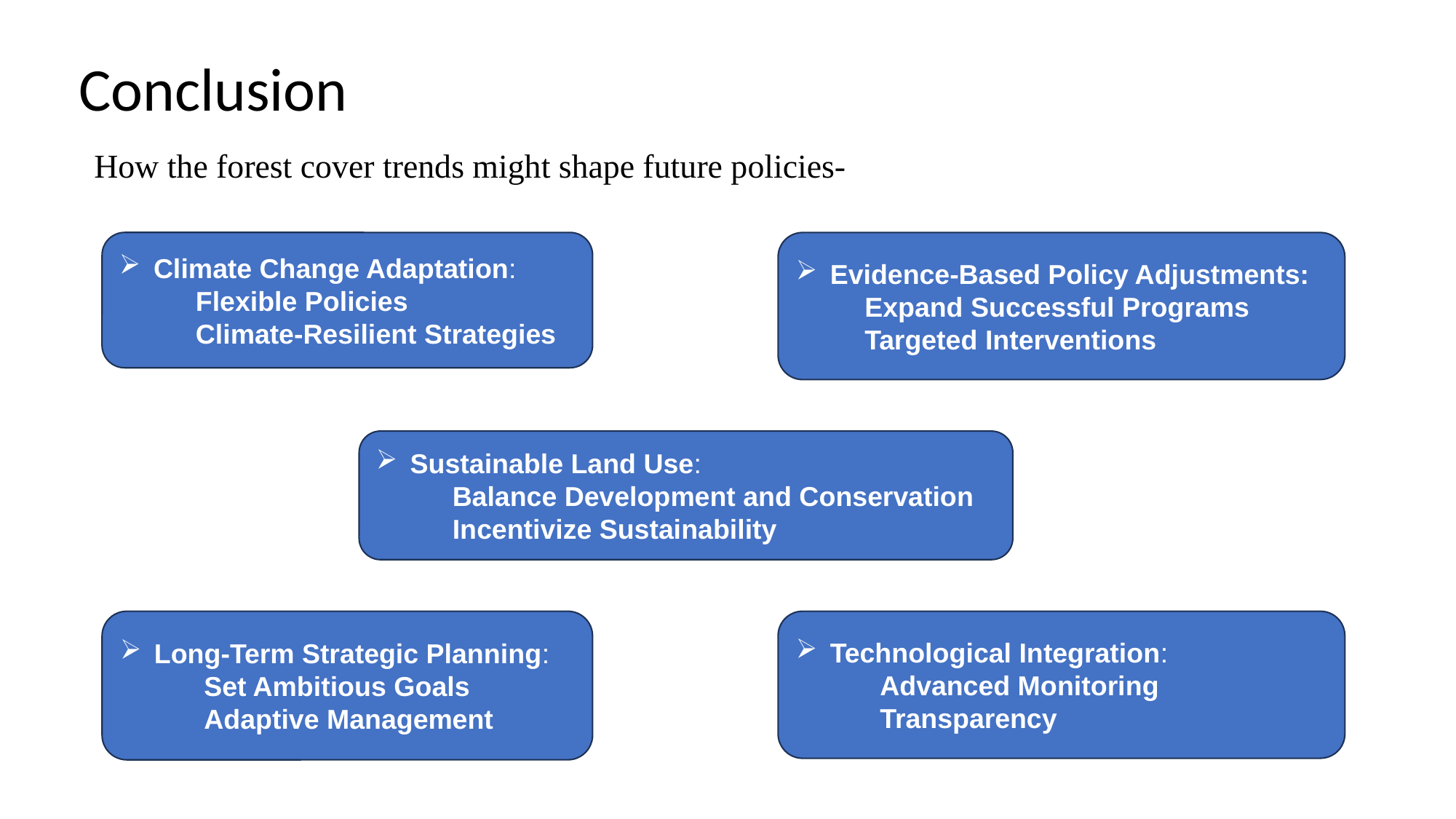

Conclusion
How the forest cover trends might shape future policies-
Climate Change Adaptation:
          Flexible Policies
          Climate-Resilient Strategies
Evidence-Based Policy Adjustments:
         Expand Successful Programs
         Targeted Interventions
Sustainable Land Use:
          Balance Development and Conservation
          Incentivize Sustainability
Technological Integration:
           Advanced Monitoring
           Transparency
Long-Term Strategic Planning:
           Set Ambitious Goals
           Adaptive Management